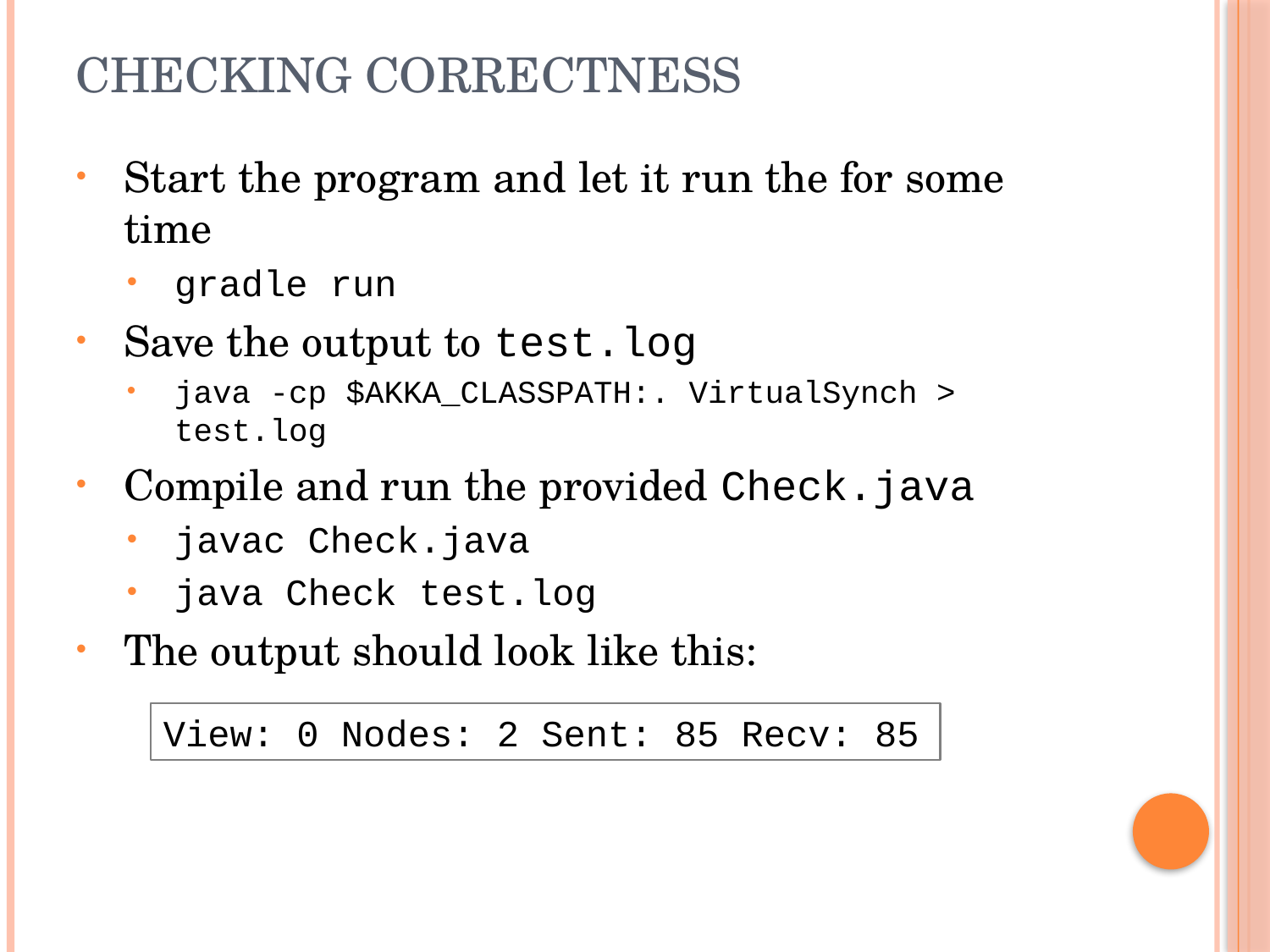

# Checking correctness
Start the program and let it run the for some time
gradle run
Save the output to test.log
java -cp $AKKA_CLASSPATH:. VirtualSynch > test.log
Compile and run the provided Check.java
javac Check.java
java Check test.log
The output should look like this:

View: 0 Nodes: 2 Sent: 85 Recv: 85
8